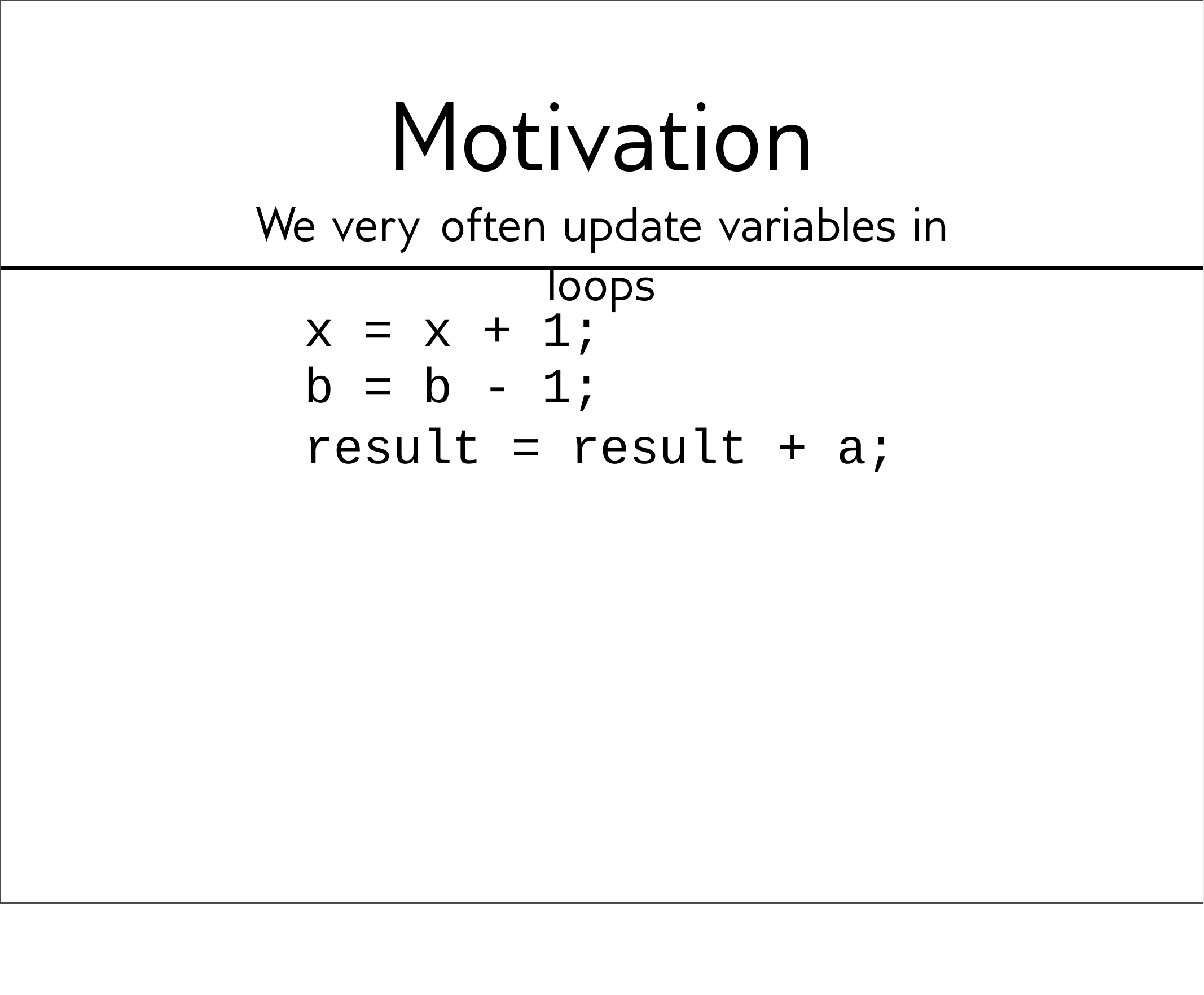

# Motivation
We very	often update variables in loops

| x | = | x | + | 1; |
| --- | --- | --- | --- | --- |
| b | = | b | - | 1; |
result = result + a;